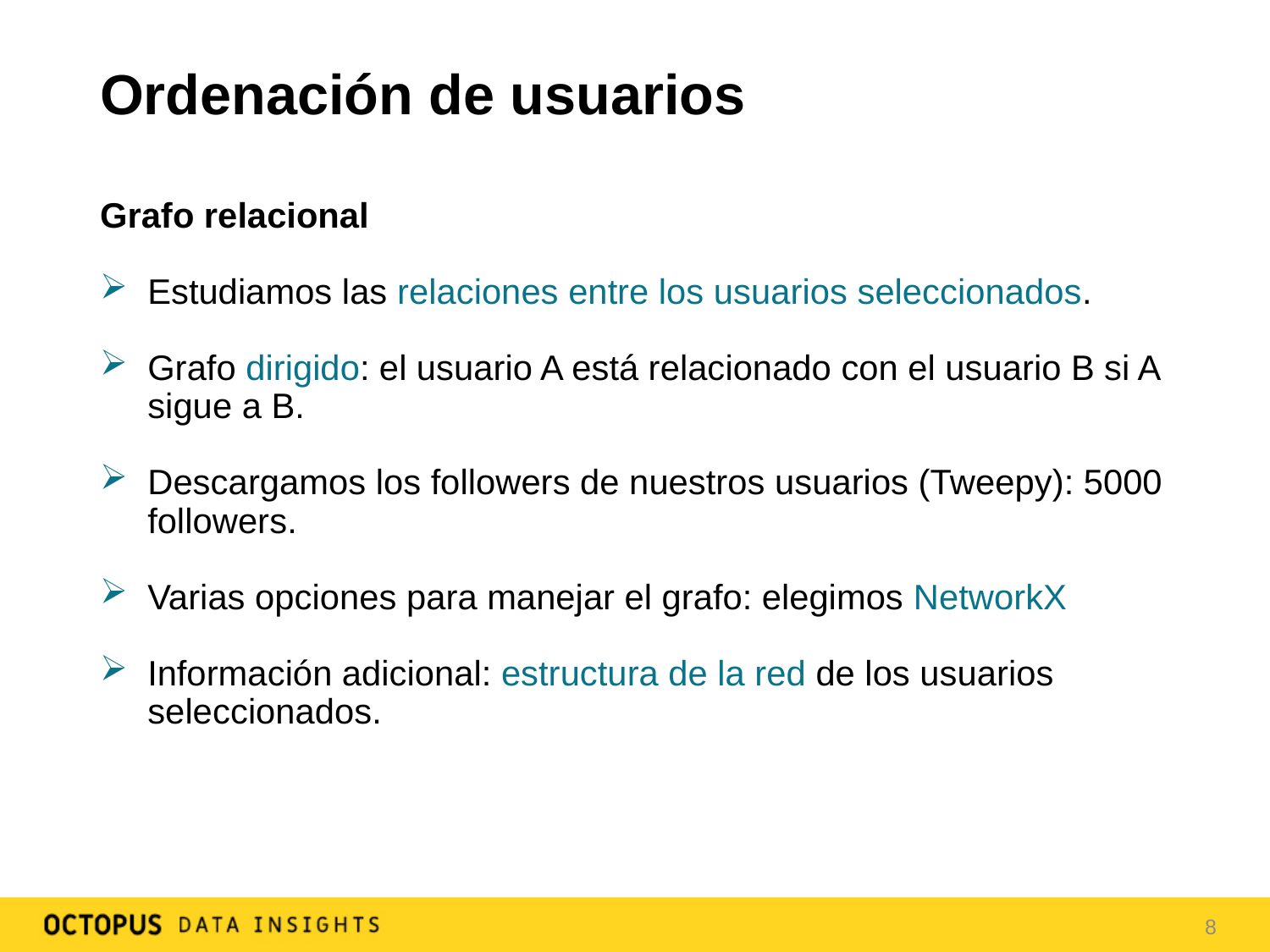

# Ordenación de usuarios
Grafo relacional

Estudiamos las relaciones entre los usuarios seleccionados.

Grafo dirigido: el usuario A está relacionado con el usuario B si A sigue a B.

Descargamos los followers de nuestros usuarios (Tweepy): 5000 followers.

Varias opciones para manejar el grafo: elegimos NetworkX

Información adicional: estructura de la red de los usuarios seleccionados.

8